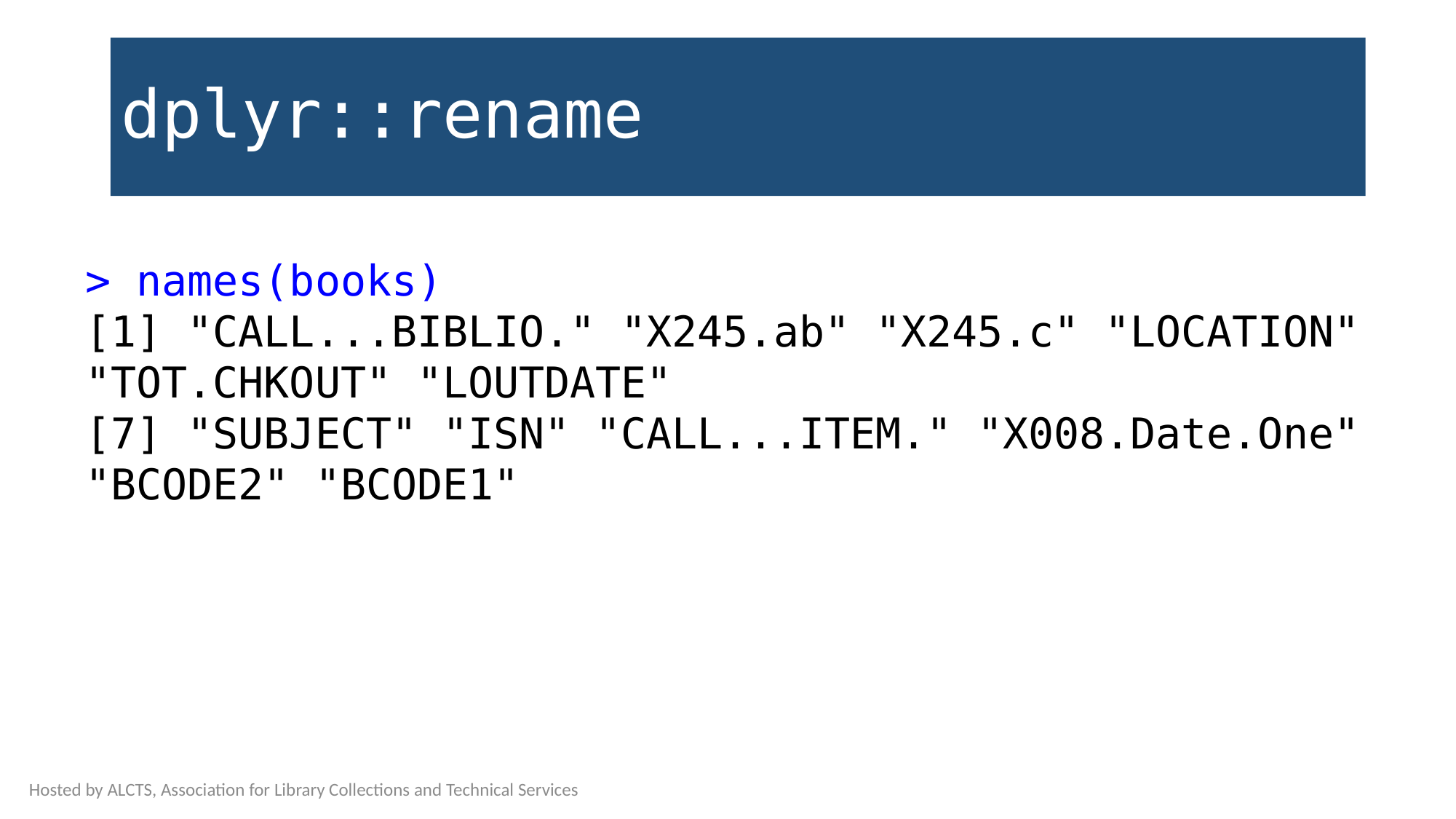

# dplyr::rename
> names(books)
[1] "CALL...BIBLIO." "X245.ab" "X245.c" "LOCATION" "TOT.CHKOUT" "LOUTDATE"
[7] "SUBJECT" "ISN" "CALL...ITEM." "X008.Date.One" "BCODE2" "BCODE1"
Hosted by ALCTS, Association for Library Collections and Technical Services